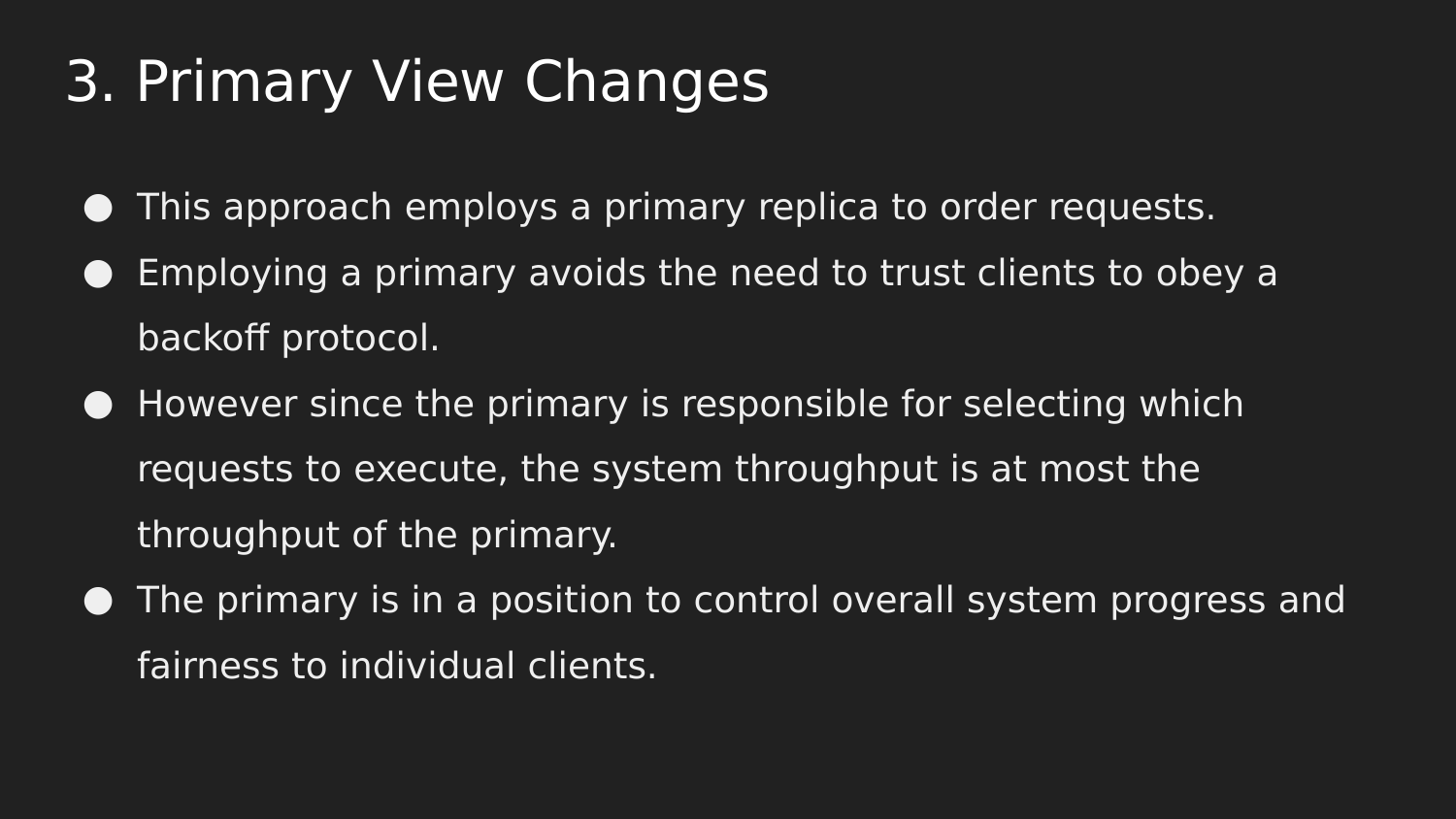

# 3. Primary View Changes
This approach employs a primary replica to order requests.
Employing a primary avoids the need to trust clients to obey a backoff protocol.
However since the primary is responsible for selecting which requests to execute, the system throughput is at most the throughput of the primary.
The primary is in a position to control overall system progress and fairness to individual clients.